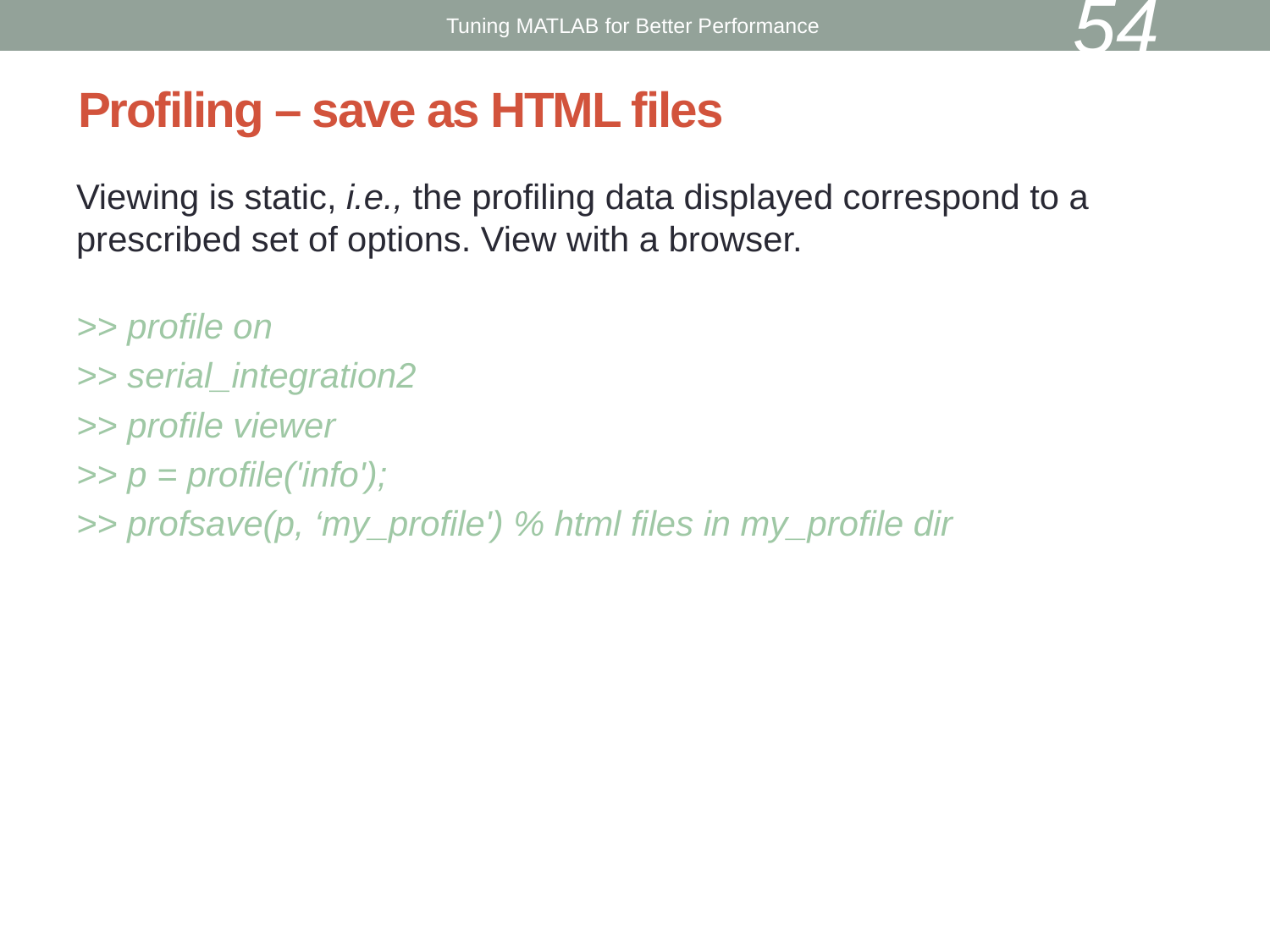

54
Tuning MATLAB for Better Performance
# Profiling – save as HTML files
Viewing is static, i.e., the profiling data displayed correspond to a
prescribed set of options. View with a browser.

>> profile on
>> serial_integration2
>> profile viewer
>> p = profile('info');
>> profsave(p, ‘my_profile') % html files in my_profile dir